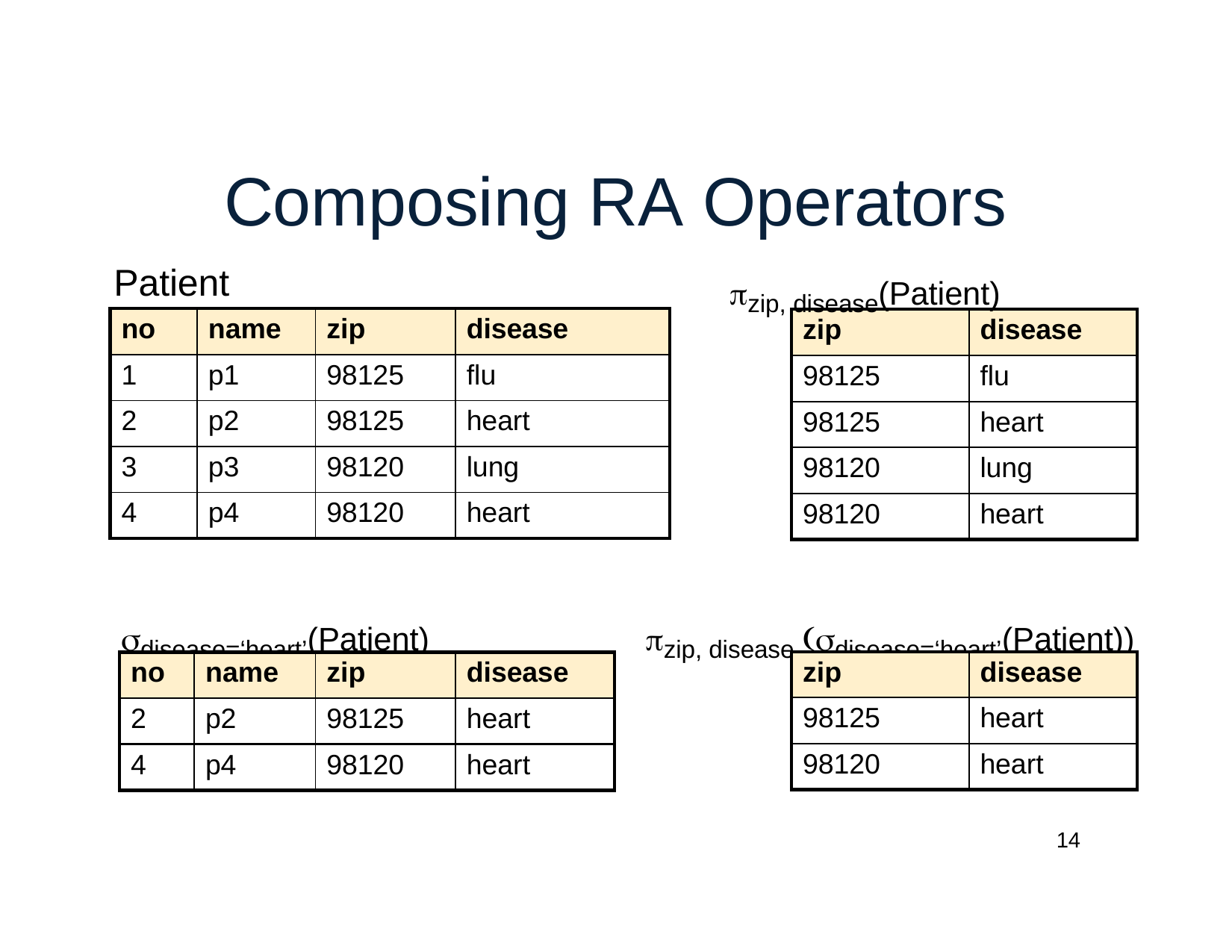

# Composing RA Operators
πzip, disease(Patient)
Patient
| no | name | zip | disease |
| --- | --- | --- | --- |
| 1 | p1 | 98125 | flu |
| 2 | p2 | 98125 | heart |
| 3 | p3 | 98120 | lung |
| 4 | p4 | 98120 | heart |
| zip | disease |
| --- | --- |
| 98125 | flu |
| 98125 | heart |
| 98120 | lung |
| 98120 | heart |
σdisease=‘heart’(Patient)
πzip, disease (σdisease=‘heart’(Patient))
| zip | disease |
| --- | --- |
| 98125 | heart |
| 98120 | heart |
| no | name | zip | disease |
| --- | --- | --- | --- |
| 2 | p2 | 98125 | heart |
| 4 | p4 | 98120 | heart |
14